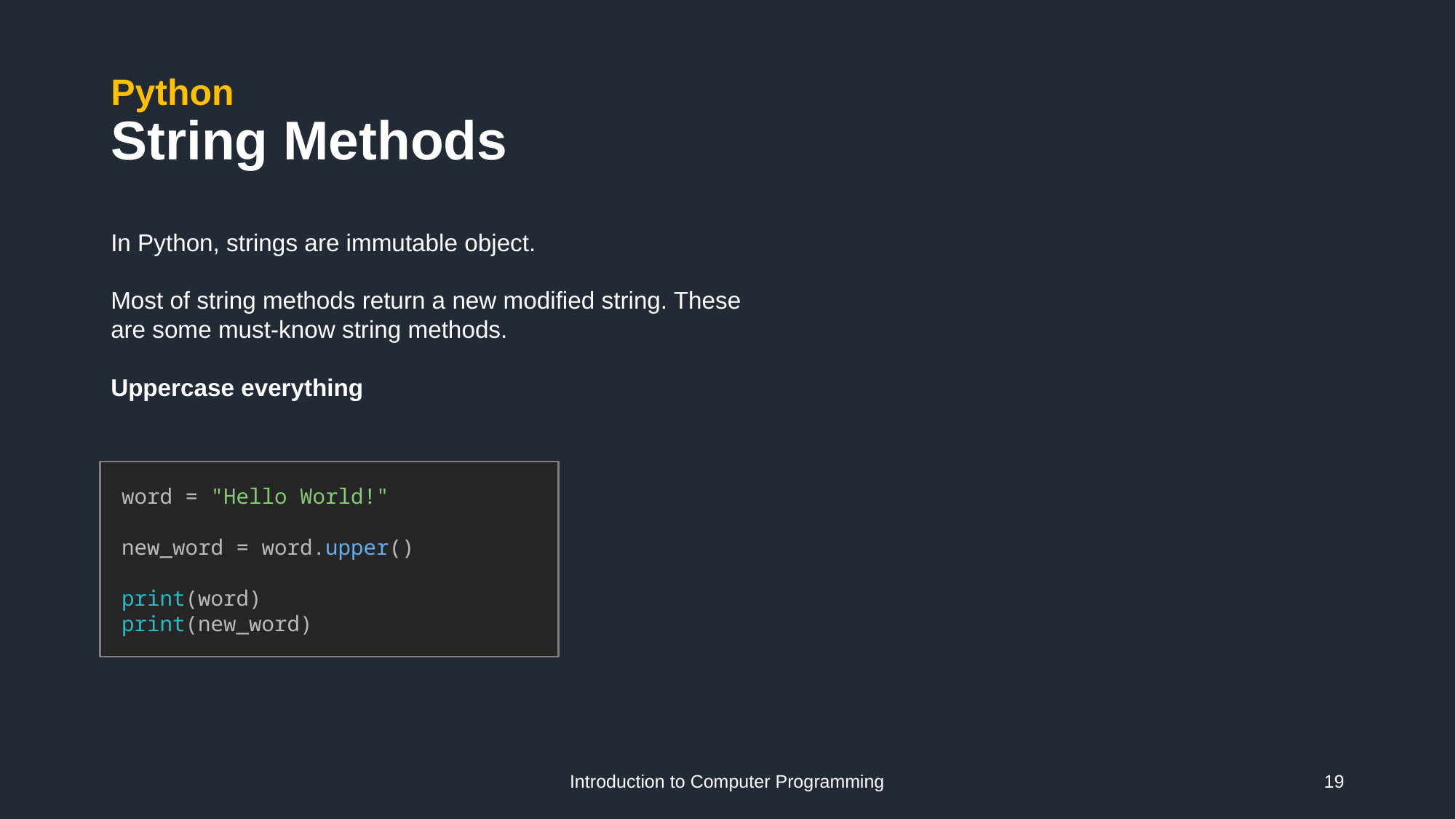

# Python String Methods
In Python, strings are immutable object.

Most of string methods return a new modified string. These are some must-know string methods.

Uppercase everything
word = "Hello World!"
new_word = word.upper()
print(word)
print(new_word)
Introduction to Computer Programming
19